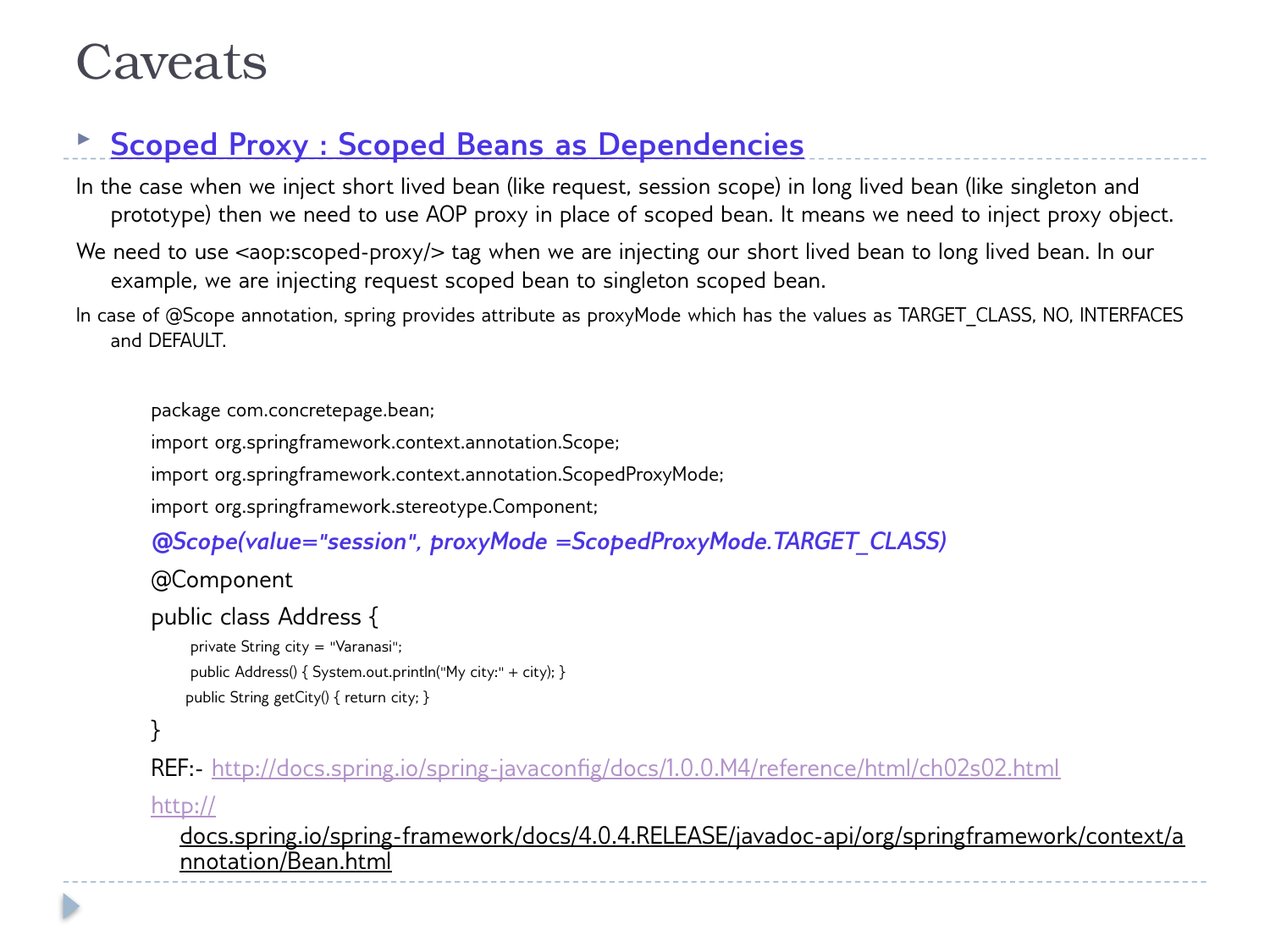

# Caveats
Scoped Proxy : Scoped Beans as Dependencies
In the case when we inject short lived bean (like request, session scope) in long lived bean (like singleton and prototype) then we need to use AOP proxy in place of scoped bean. It means we need to inject proxy object.
We need to use <aop:scoped-proxy/> tag when we are injecting our short lived bean to long lived bean. In our example, we are injecting request scoped bean to singleton scoped bean.
In case of @Scope annotation, spring provides attribute as proxyMode which has the values as TARGET_CLASS, NO, INTERFACES and DEFAULT.

package com.concretepage.bean;
import org.springframework.context.annotation.Scope;
import org.springframework.context.annotation.ScopedProxyMode;
import org.springframework.stereotype.Component;
@Scope(value="session", proxyMode =ScopedProxyMode.TARGET_CLASS)
@Component
public class Address {
 private String city = "Varanasi";
 public Address() { System.out.println("My city:" + city); }
public String getCity() { return city; }
}
REF:- http://docs.spring.io/spring-javaconfig/docs/1.0.0.M4/reference/html/ch02s02.html
http://docs.spring.io/spring-framework/docs/4.0.4.RELEASE/javadoc-api/org/springframework/context/annotation/Bean.html